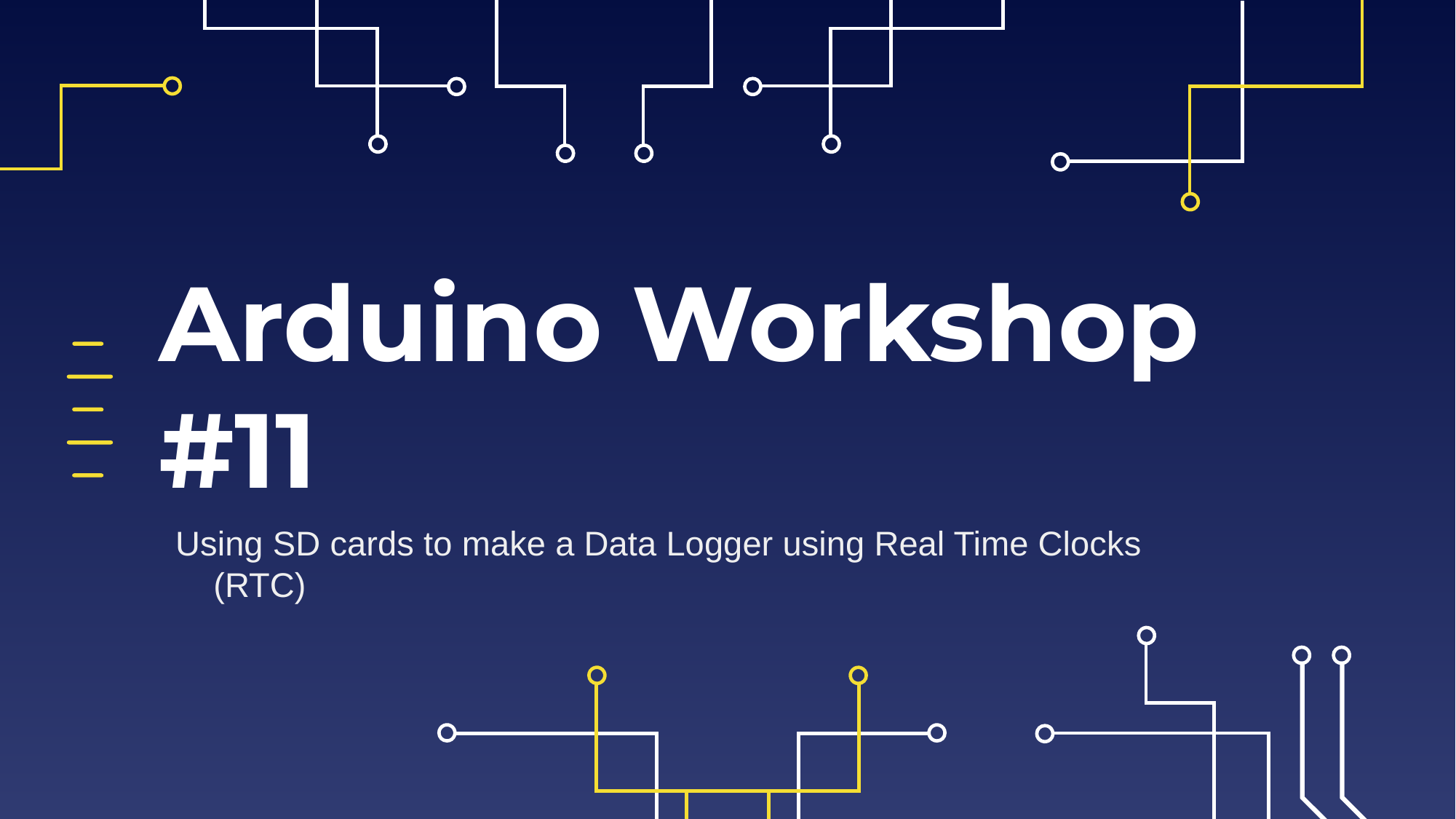

# Arduino Workshop #11
Using SD cards to make a Data Logger using Real Time Clocks (RTC)